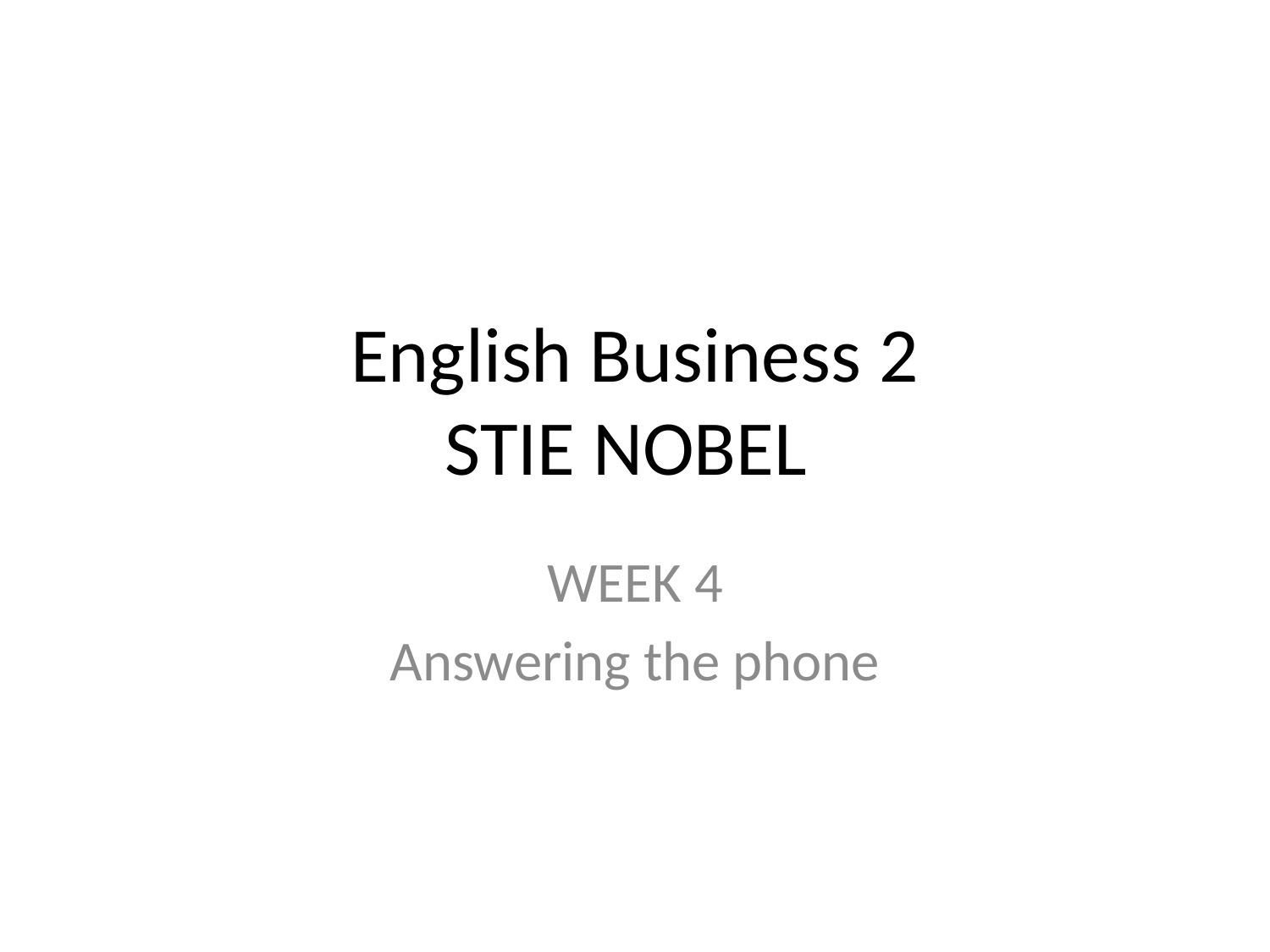

# English Business 2 STIE NOBEL
WEEK 4
Answering the phone